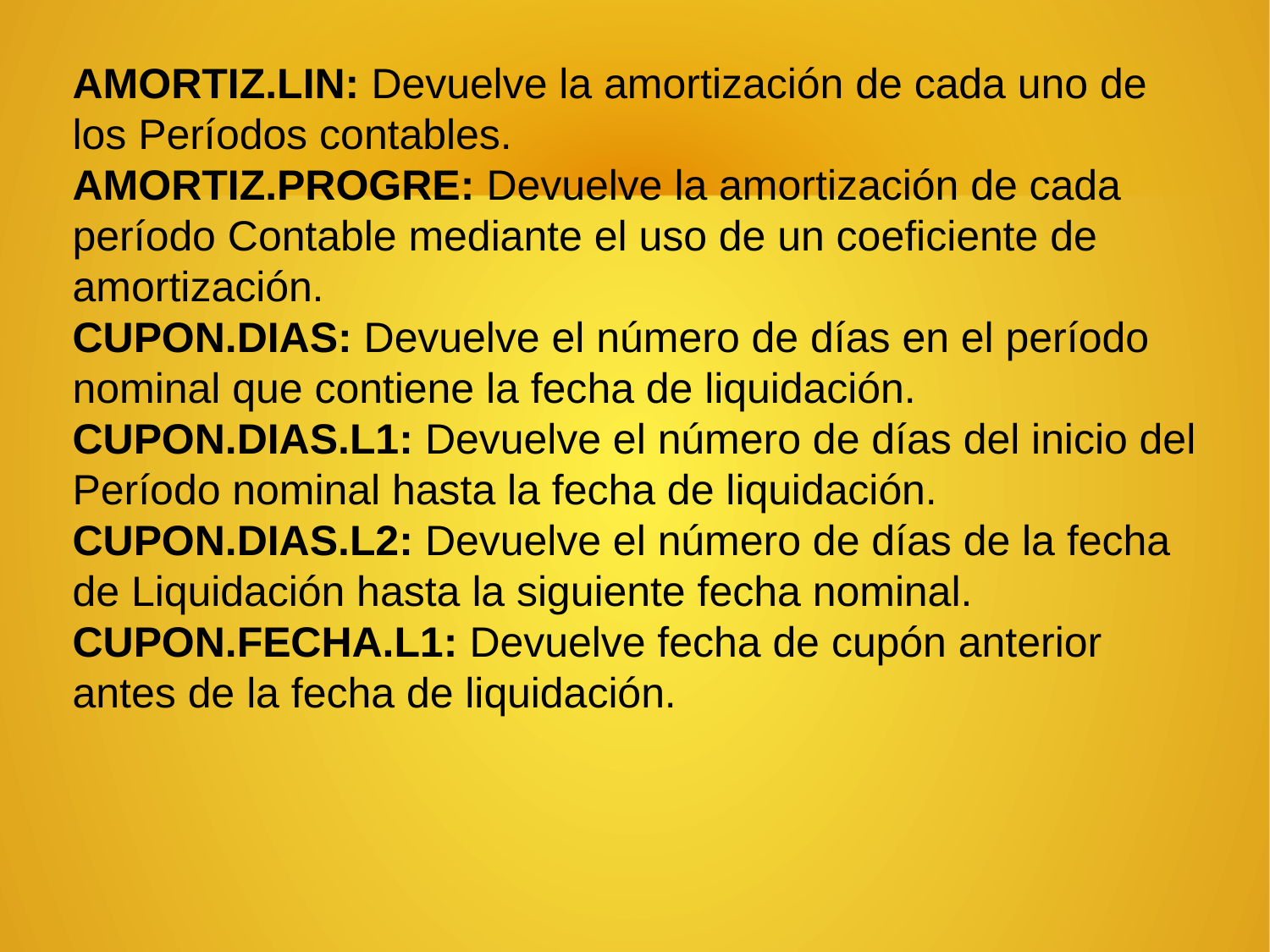

AMORTIZ.LIN: Devuelve la amortización de cada uno de los Períodos contables.
AMORTIZ.PROGRE: Devuelve la amortización de cada período Contable mediante el uso de un coeficiente de amortización.
CUPON.DIAS: Devuelve el número de días en el período nominal que contiene la fecha de liquidación.
CUPON.DIAS.L1: Devuelve el número de días del inicio del Período nominal hasta la fecha de liquidación.
CUPON.DIAS.L2: Devuelve el número de días de la fecha de Liquidación hasta la siguiente fecha nominal.
CUPON.FECHA.L1: Devuelve fecha de cupón anterior antes de la fecha de liquidación.